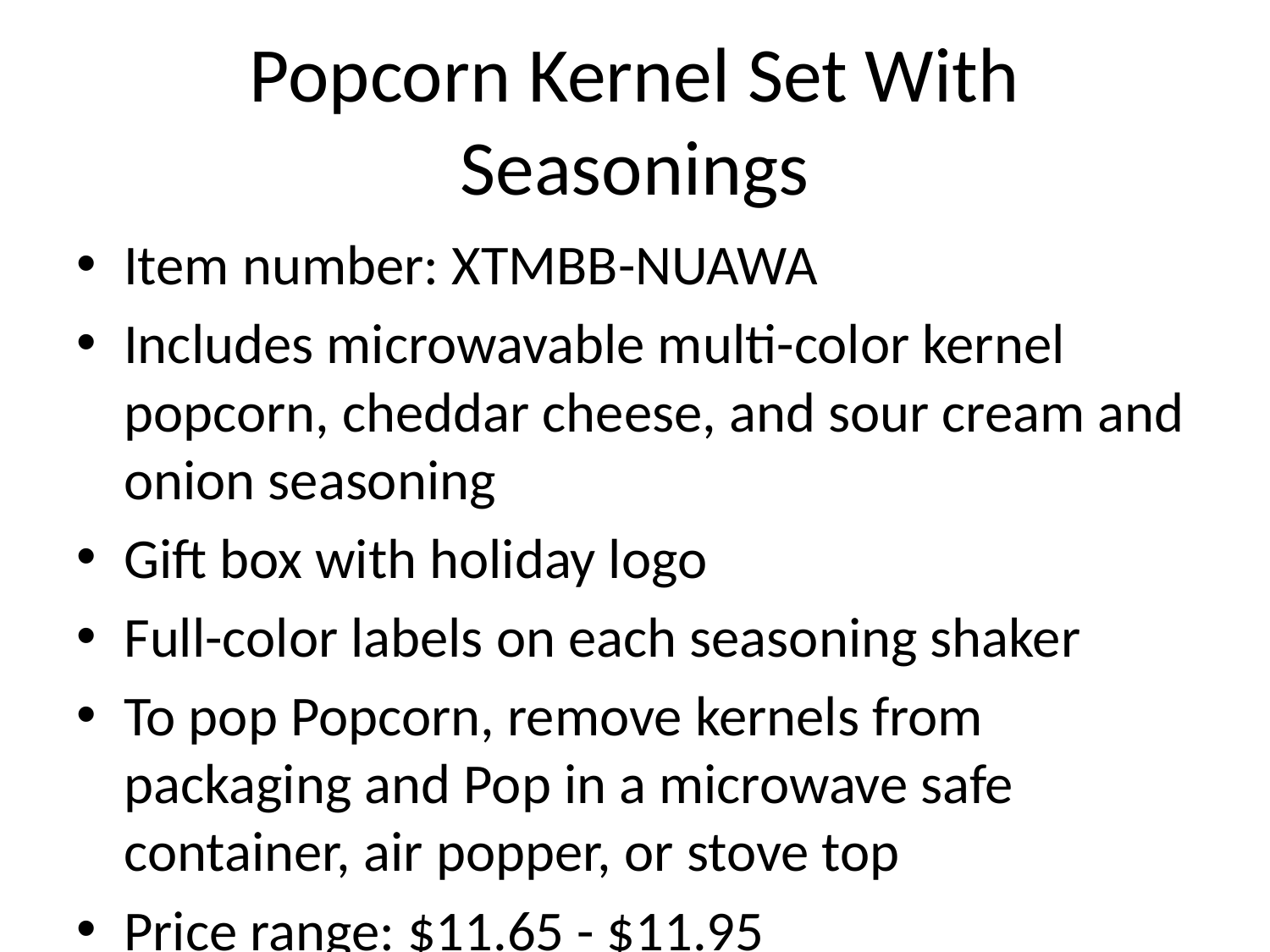

# Popcorn Kernel Set With Seasonings
Item number: XTMBB-NUAWA
Includes microwavable multi-color kernel popcorn, cheddar cheese, and sour cream and onion seasoning
Gift box with holiday logo
Full-color labels on each seasoning shaker
To pop Popcorn, remove kernels from packaging and Pop in a microwave safe container, air popper, or stove top
Price range: $11.65 - $11.95
Packaging and Delivery: Bulk
24 units per carton
33 lbs. per carton
Production time: 3 to 10 working days